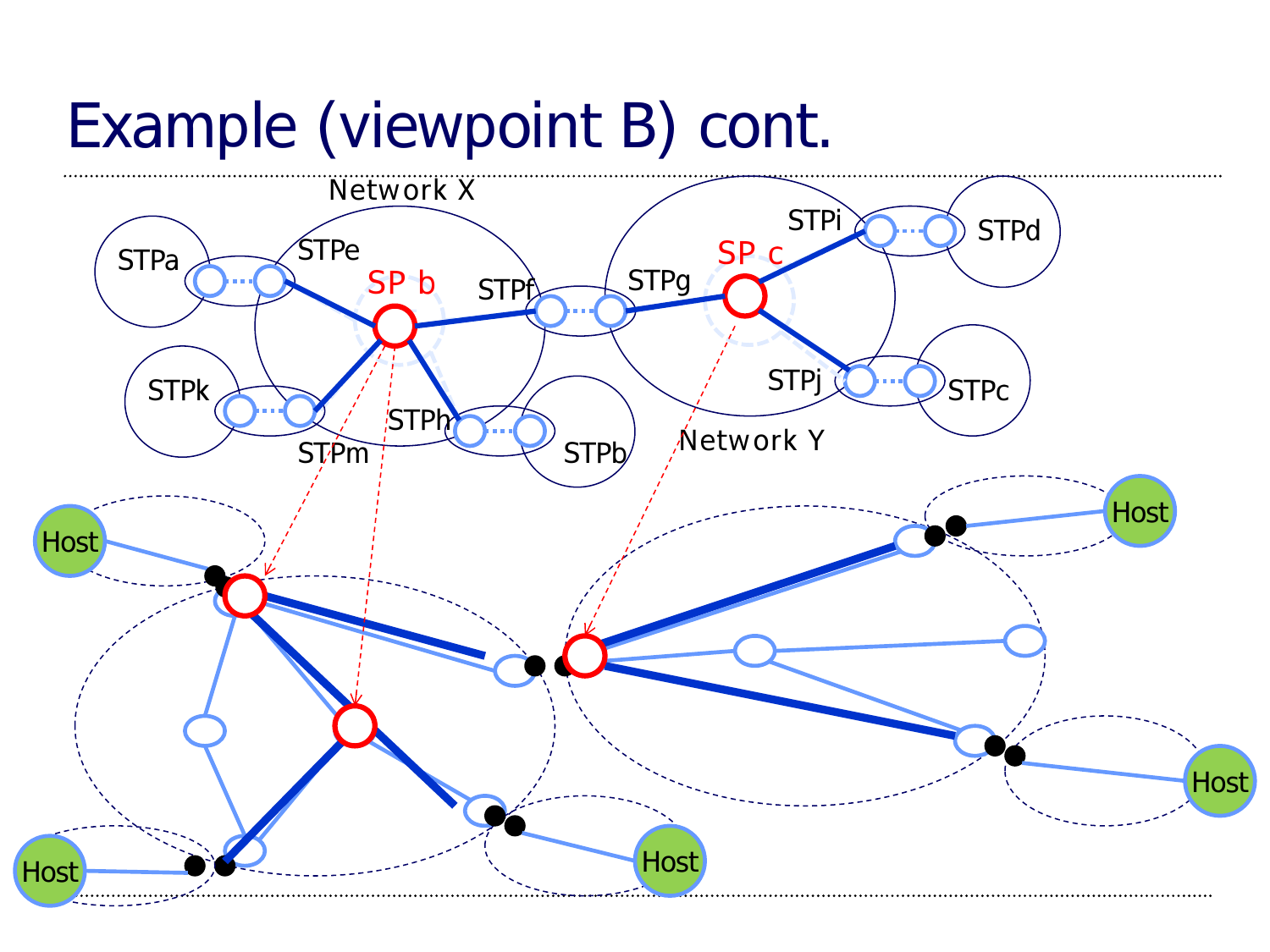

# Example (viewpoint B) cont.
Network X

STPi

STPd

STPe
SP c
STPa

SP b
STPg
TF

STPf
TF

STPj

STPk

STPc

STPh

Network Y
STPm
STPb

Host

Host

Host

Host
Host